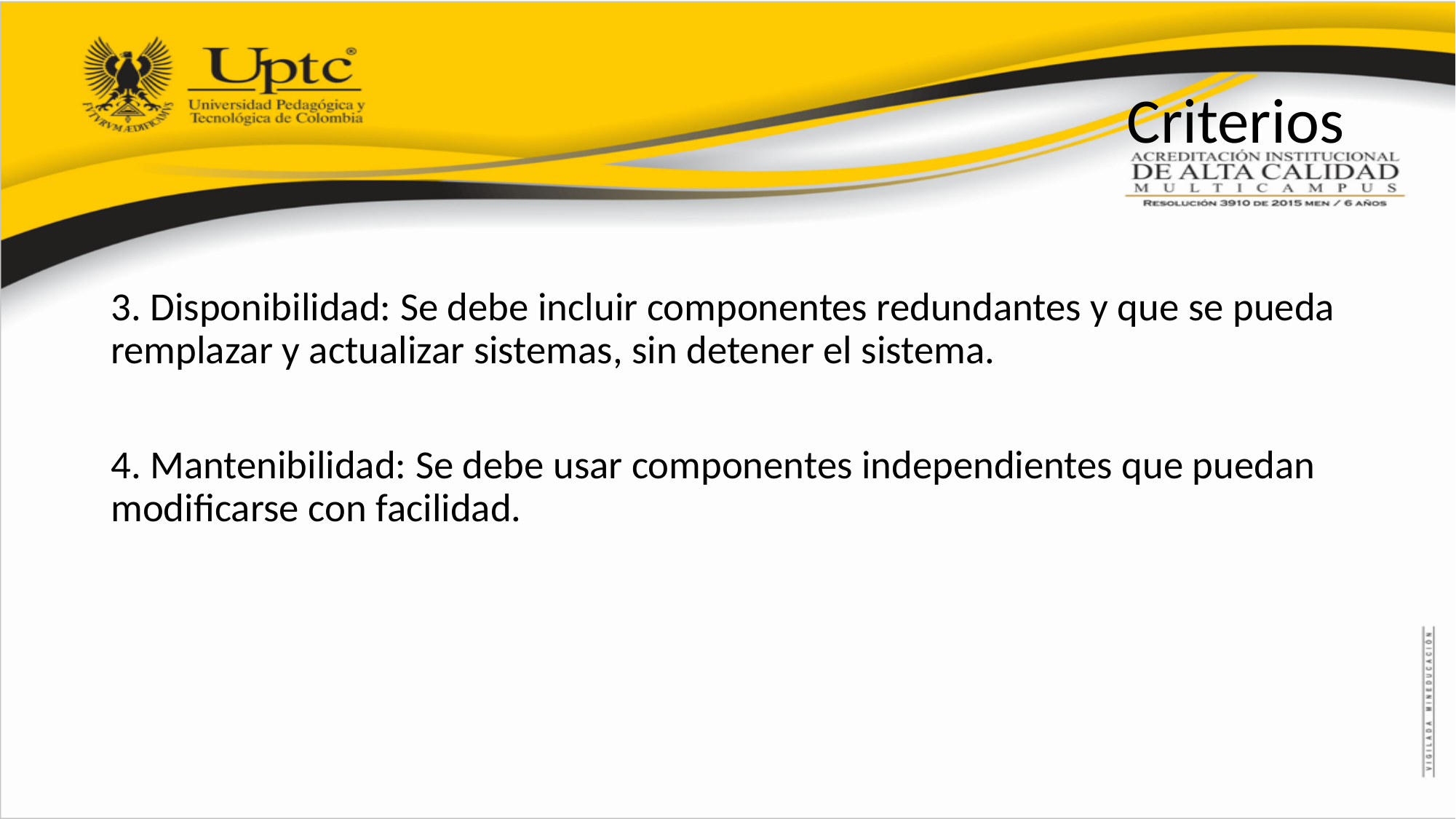

# Criterios

3. Disponibilidad: Se debe incluir componentes redundantes y que se pueda remplazar y actualizar sistemas, sin detener el sistema.

4. Mantenibilidad: Se debe usar componentes independientes que puedan modificarse con facilidad.